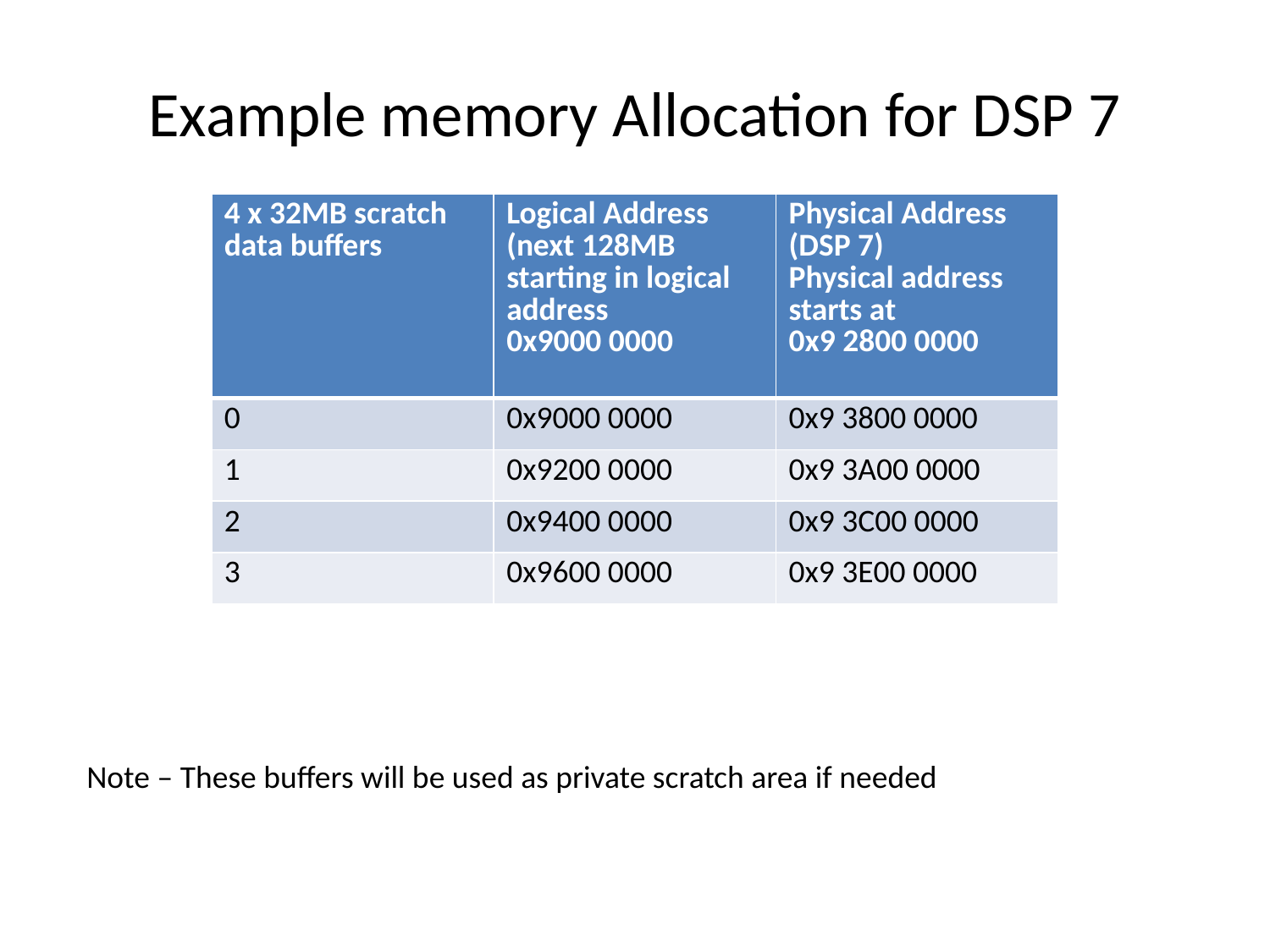

# Example memory Allocation for DSP 7
| 4 x 32MB scratch data buffers | Logical Address (next 128MB starting in logical address 0x9000 0000 | Physical Address (DSP 7) Physical address starts at 0x9 2800 0000 |
| --- | --- | --- |
| 0 | 0x9000 0000 | 0x9 3800 0000 |
| 1 | 0x9200 0000 | 0x9 3A00 0000 |
| 2 | 0x9400 0000 | 0x9 3C00 0000 |
| 3 | 0x9600 0000 | 0x9 3E00 0000 |
Note – These buffers will be used as private scratch area if needed